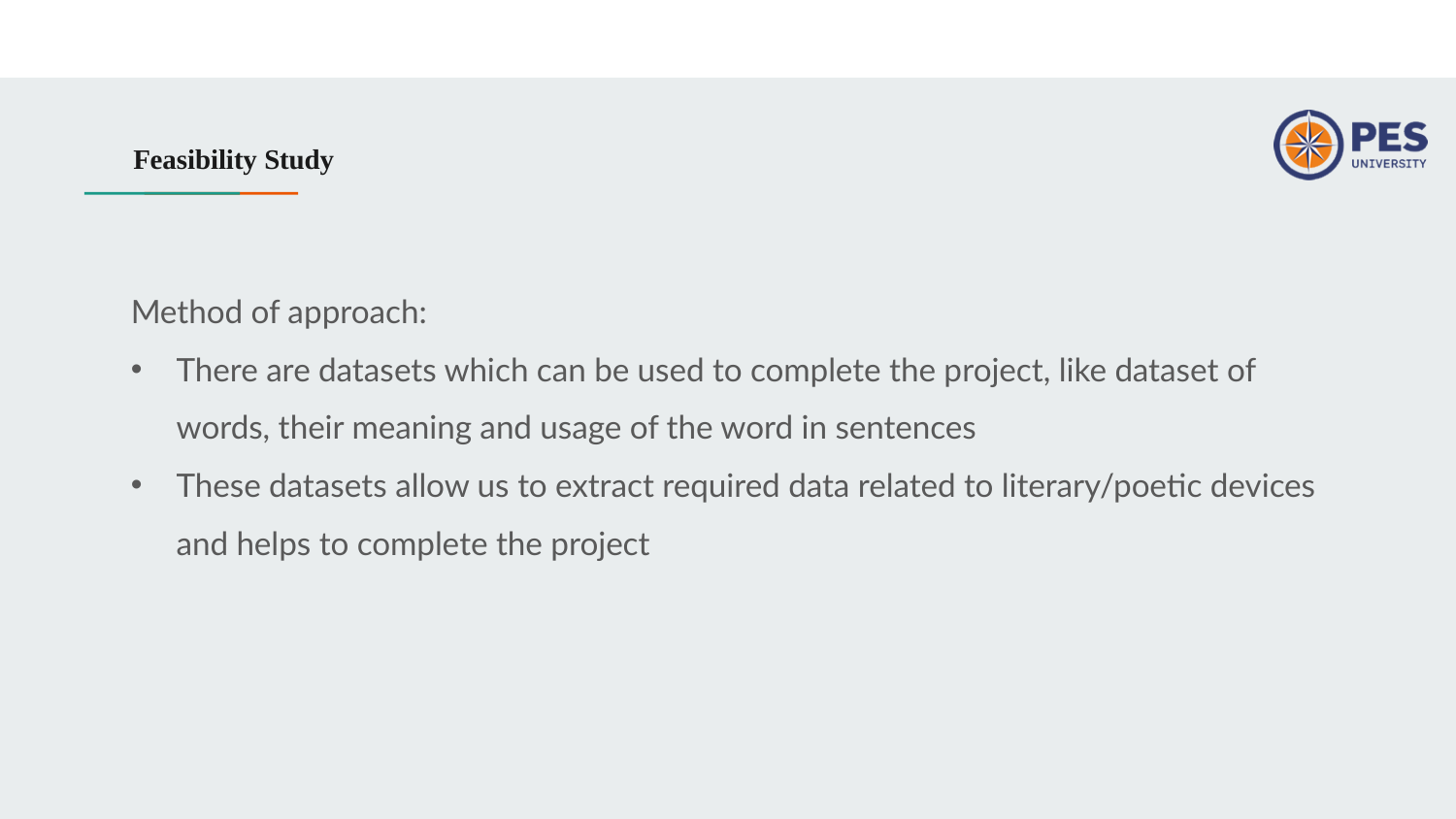

# Feasibility Study

Method of approach:
There are datasets which can be used to complete the project, like dataset of words, their meaning and usage of the word in sentences
These datasets allow us to extract required data related to literary/poetic devices and helps to complete the project